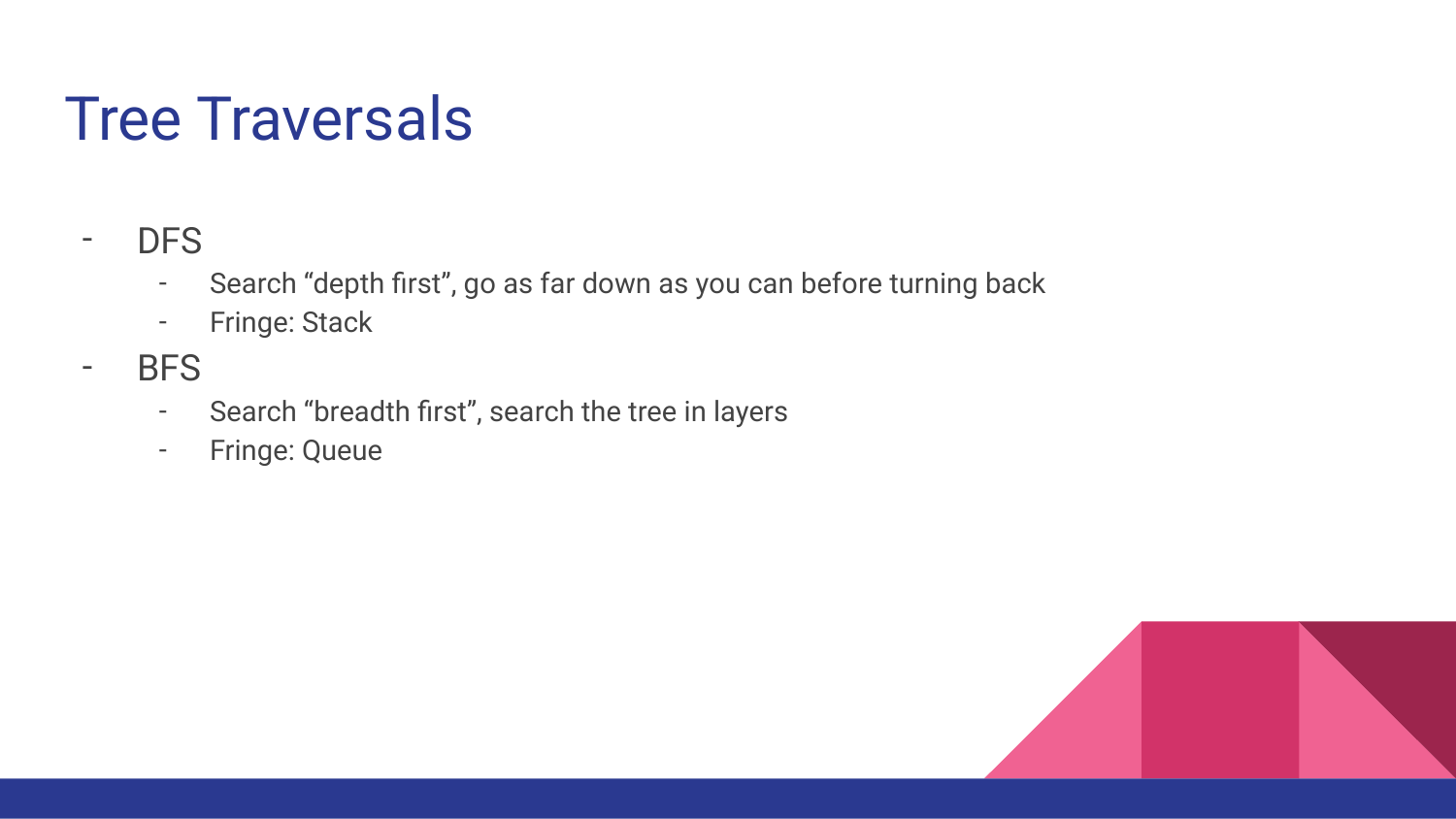

# Tree Traversals
DFS
Search “depth first”, go as far down as you can before turning back
Fringe: Stack
BFS
Search “breadth first”, search the tree in layers
Fringe: Queue